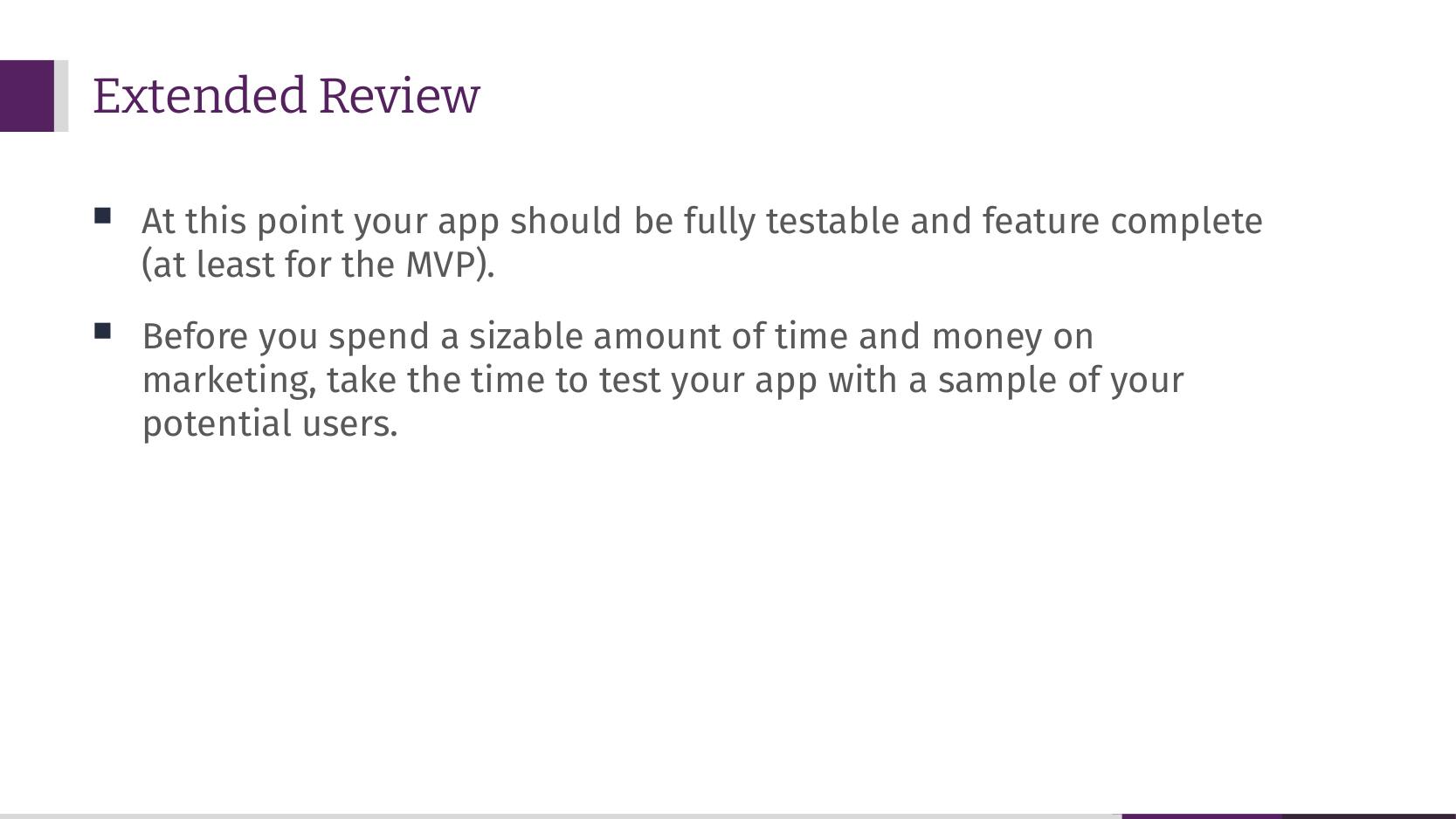

# Extended Review
At this point your app should be fully testable and feature complete (at least for the MVP).
Before you spend a sizable amount of time and money on marketing, take the time to test your app with a sample of your potential users.